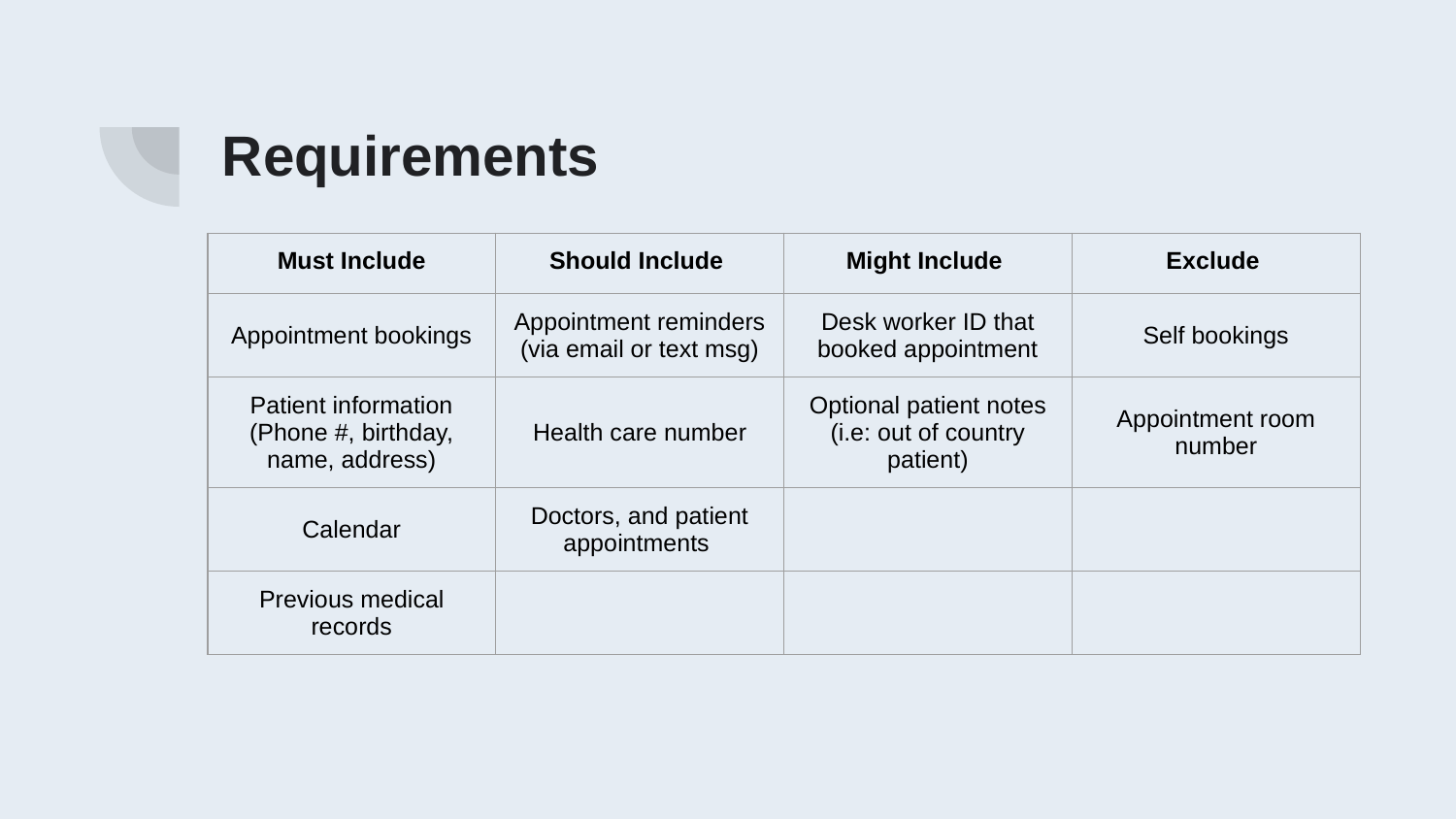

# Requirements

| Must Include | Should Include | Might Include | Exclude |
| --- | --- | --- | --- |
| Appointment bookings | Appointment reminders (via email or text msg) | Desk worker ID that booked appointment | Self bookings |
| Patient information (Phone #, birthday, name, address) | Health care number | Optional patient notes (i.e: out of country patient) | Appointment room number |
| Calendar | Doctors, and patient appointments |  |  |
| Previous medical records |  |  |  |